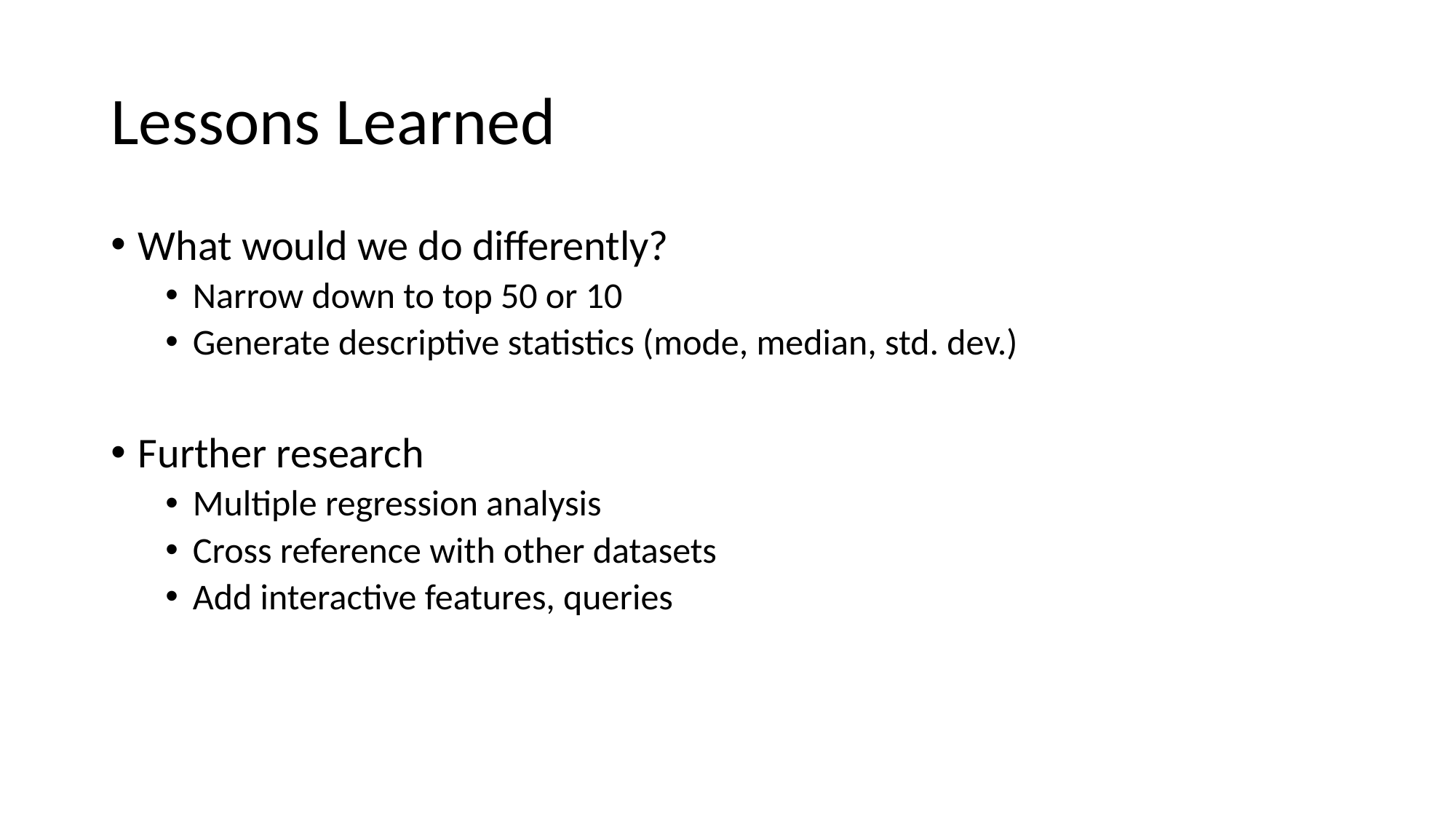

# Lessons Learned
What would we do differently?
Narrow down to top 50 or 10
Generate descriptive statistics (mode, median, std. dev.)

Further research
Multiple regression analysis
Cross reference with other datasets
Add interactive features, queries